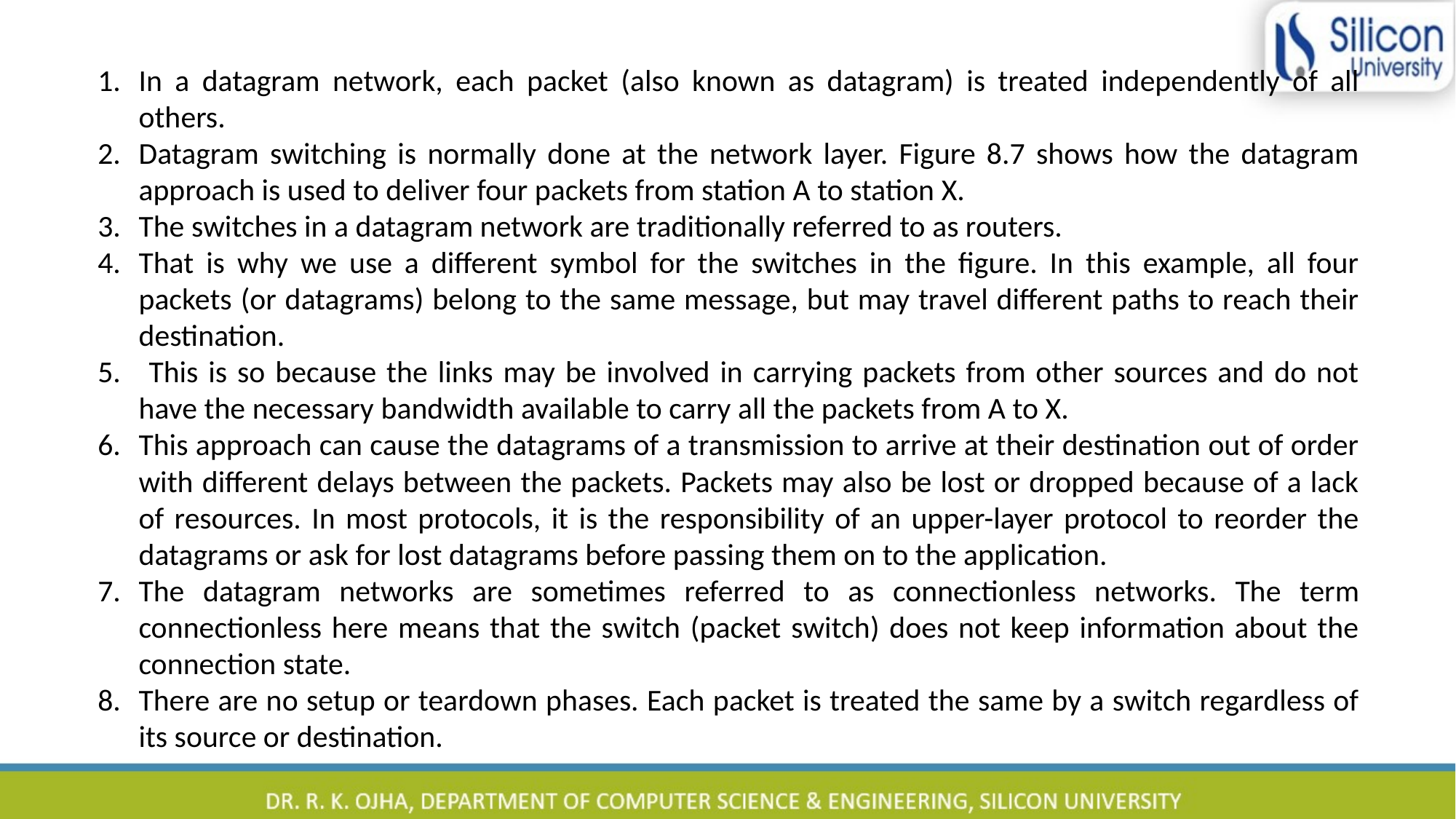

In a datagram network, each packet (also known as datagram) is treated independently of all others.
Datagram switching is normally done at the network layer. Figure 8.7 shows how the datagram approach is used to deliver four packets from station A to station X.
The switches in a datagram network are traditionally referred to as routers.
That is why we use a different symbol for the switches in the figure. In this example, all four packets (or datagrams) belong to the same message, but may travel different paths to reach their destination.
 This is so because the links may be involved in carrying packets from other sources and do not have the necessary bandwidth available to carry all the packets from A to X.
This approach can cause the datagrams of a transmission to arrive at their destination out of order with different delays between the packets. Packets may also be lost or dropped because of a lack of resources. In most protocols, it is the responsibility of an upper-layer protocol to reorder the datagrams or ask for lost datagrams before passing them on to the application.
The datagram networks are sometimes referred to as connectionless networks. The term connectionless here means that the switch (packet switch) does not keep information about the connection state.
There are no setup or teardown phases. Each packet is treated the same by a switch regardless of its source or destination.
22